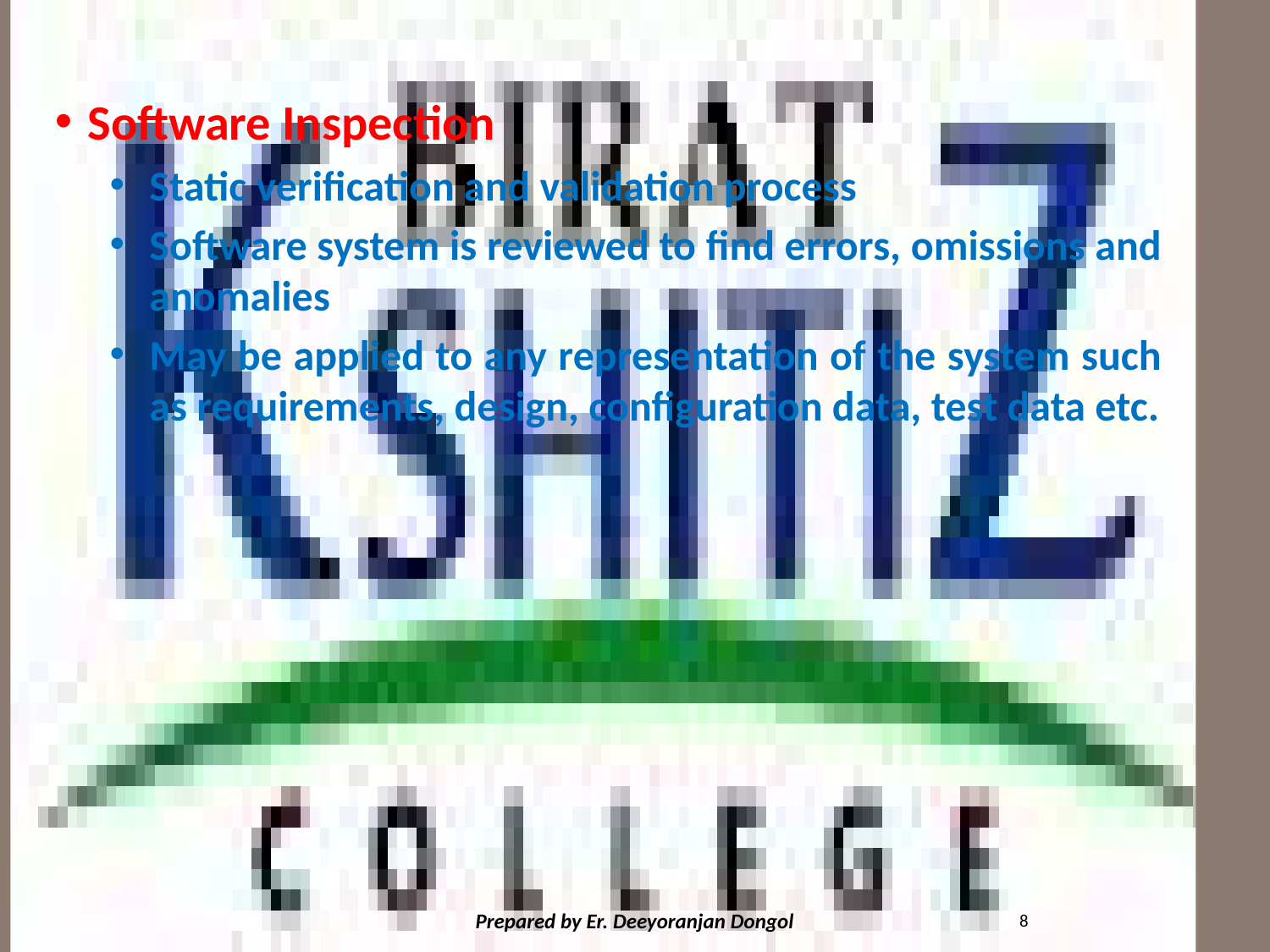

#
Software Inspection
Static verification and validation process
Software system is reviewed to find errors, omissions and anomalies
May be applied to any representation of the system such as requirements, design, configuration data, test data etc.
8
Prepared by Er. Deeyoranjan Dongol